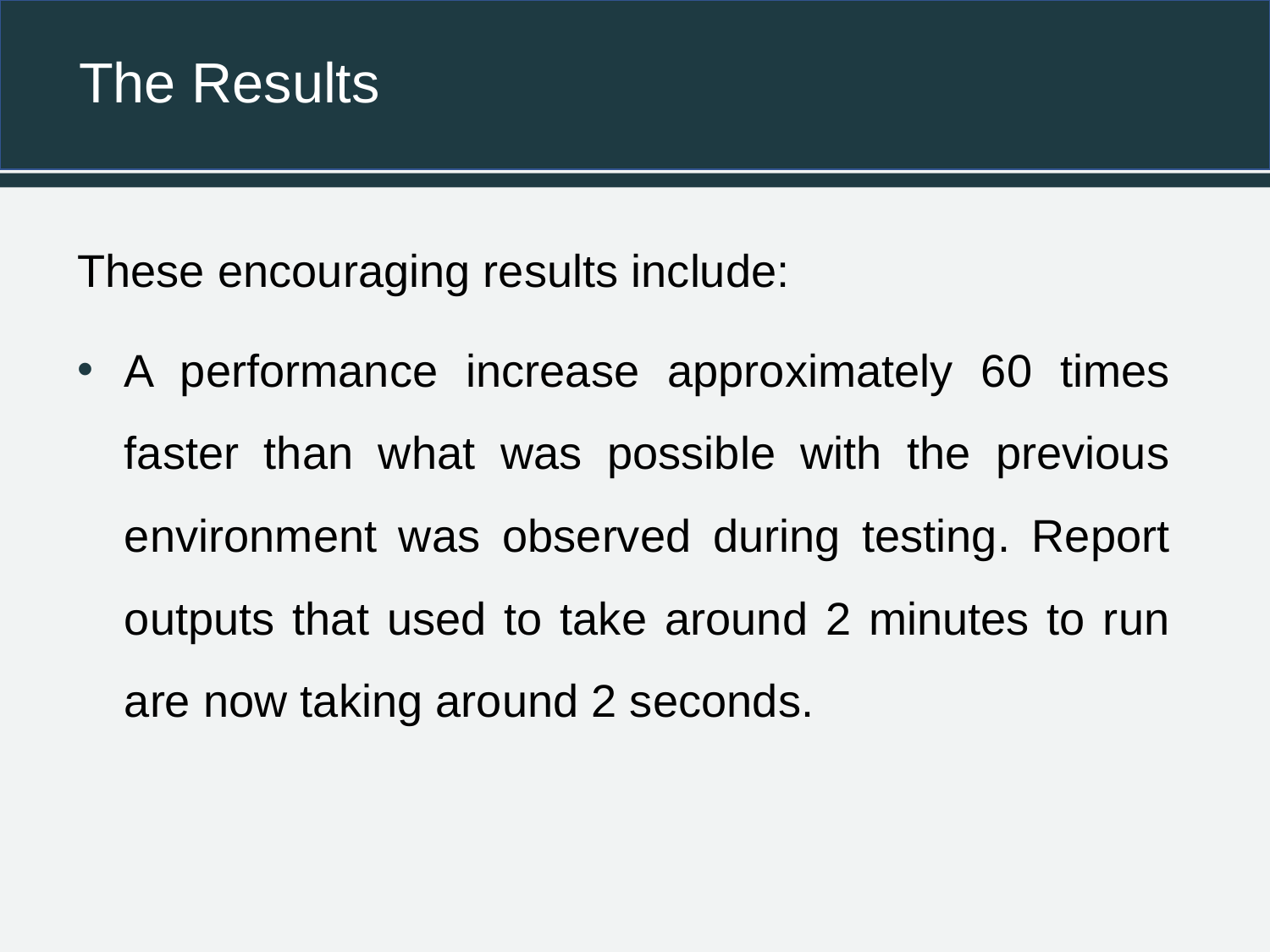

# The Results
These encouraging results include:
A performance increase approximately 60 times faster than what was possible with the previous environment was observed during testing. Report outputs that used to take around 2 minutes to run are now taking around 2 seconds.